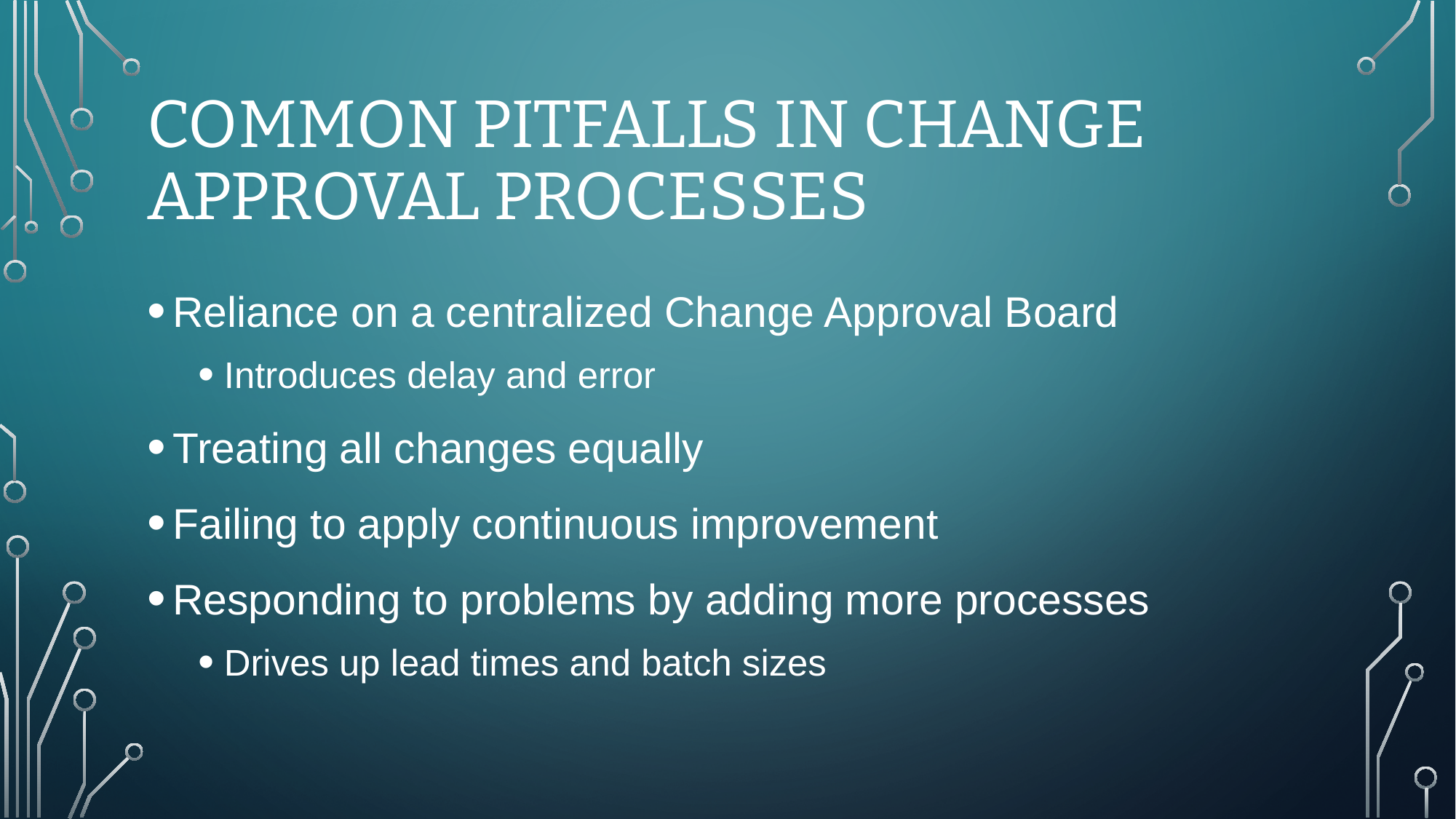

# Common pitfalls in change approval processes
Reliance on a centralized Change Approval Board
Introduces delay and error
Treating all changes equally
Failing to apply continuous improvement
Responding to problems by adding more processes
Drives up lead times and batch sizes